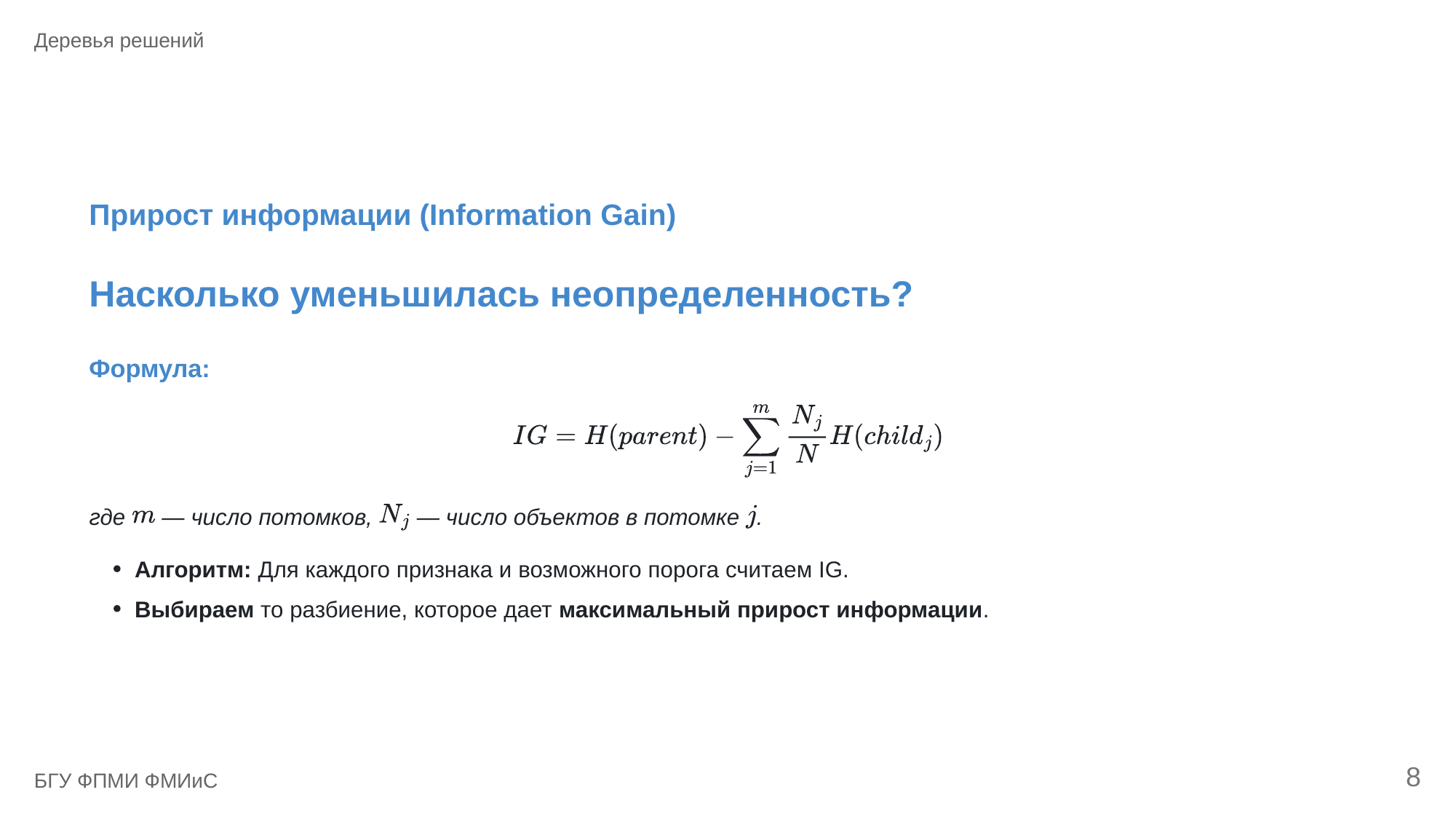

Деревья решений
Прирост информации (Information Gain)
Насколько уменьшилась неопределенность?
Формула:

где
 — число потомков,
 — число объектов в потомке
.

Алгоритм: Для каждого признака и возможного порога считаем IG.

Выбираем то разбиение, которое дает максимальный прирост информации.

8
БГУ ФПМИ ФМИиС